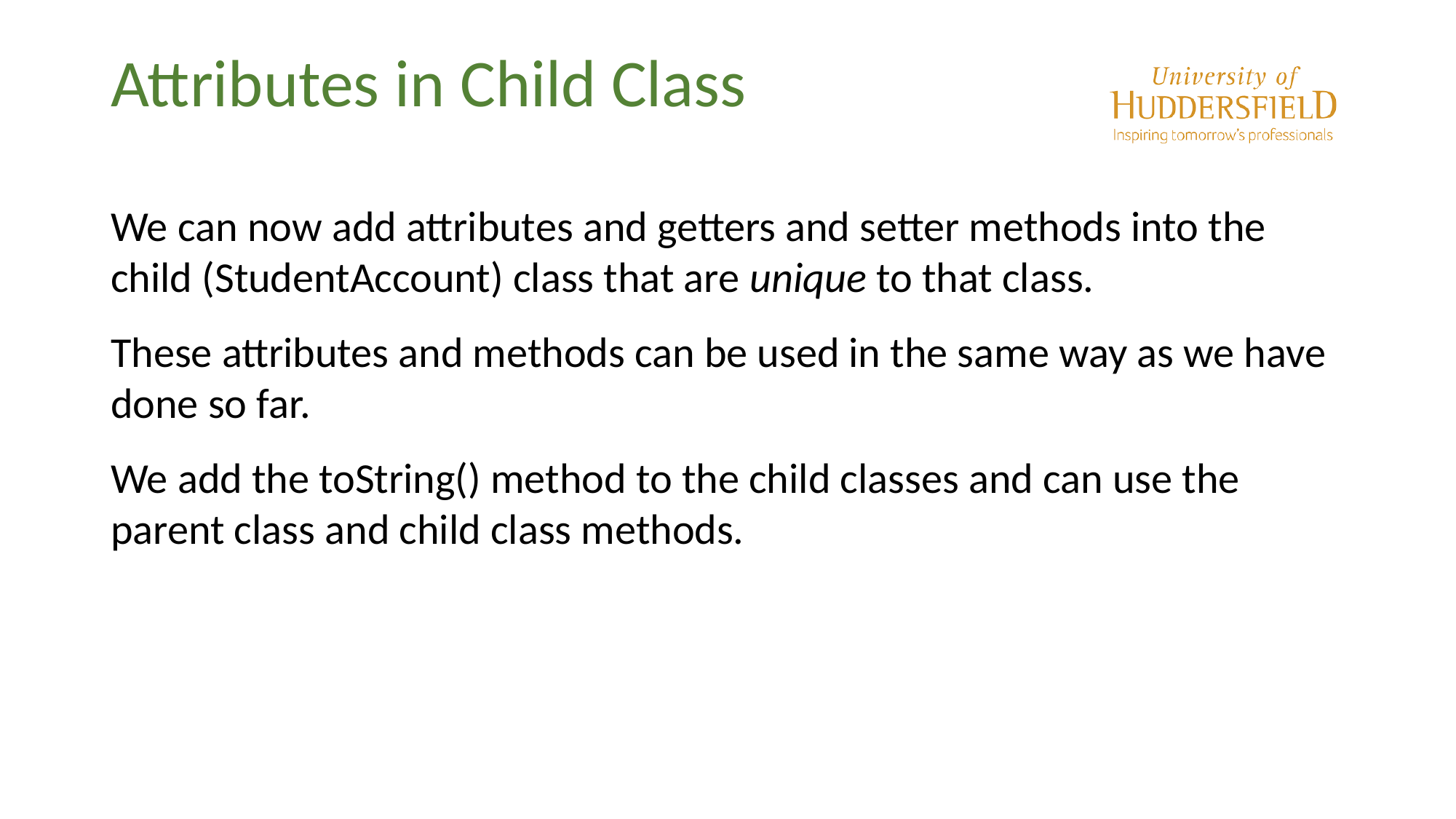

# Attributes in Child Class
We can now add attributes and getters and setter methods into the child (StudentAccount) class that are unique to that class.
These attributes and methods can be used in the same way as we have done so far.
We add the toString() method to the child classes and can use the parent class and child class methods.